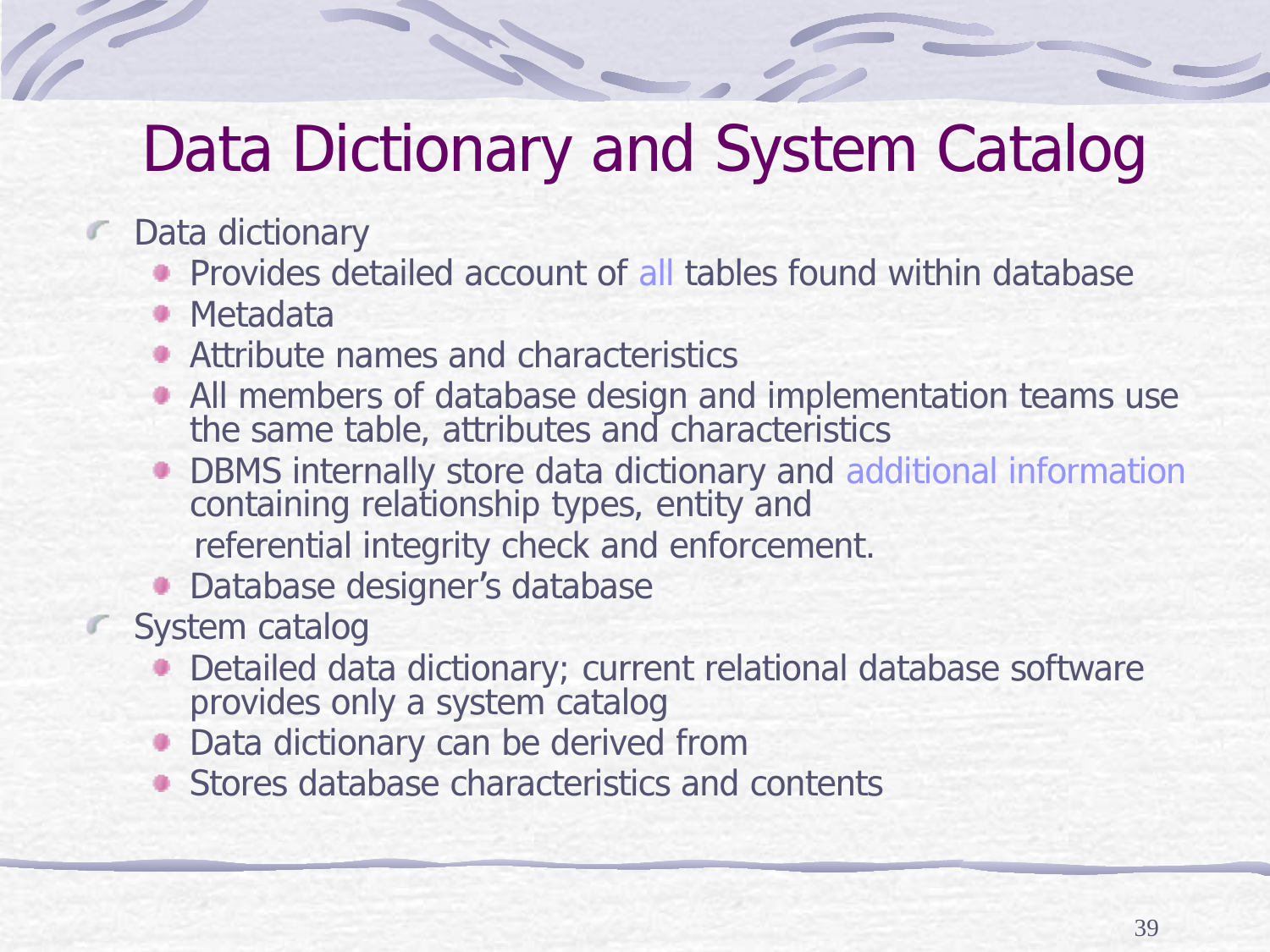

# Data Dictionary and System Catalog
Data dictionary
Provides detailed account of all tables found within database
Metadata
Attribute names and characteristics
All members of database design and implementation teams use the same table, attributes and characteristics
DBMS internally store data dictionary and additional information containing relationship types, entity and
    referential integrity check and enforcement.
Database designer’s database
System catalog
Detailed data dictionary; current relational database software provides only a system catalog
Data dictionary can be derived from
Stores database characteristics and contents

39